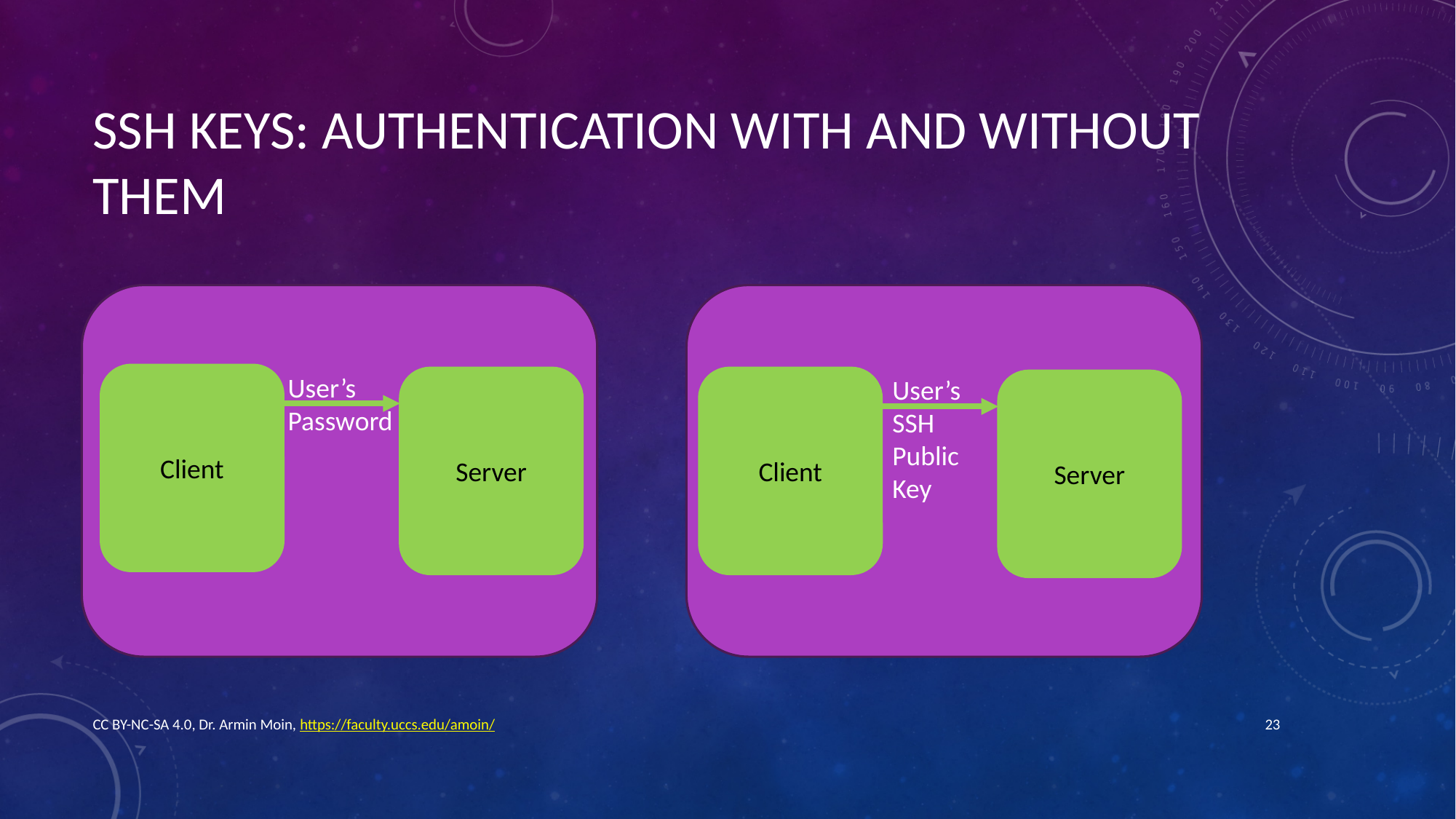

# Ssh keys: Authentication with and without them

Client
User’s Password
Server
Client
User’s SSH Public Key
Server
CC BY-NC-SA 4.0, Dr. Armin Moin, https://faculty.uccs.edu/amoin/
23